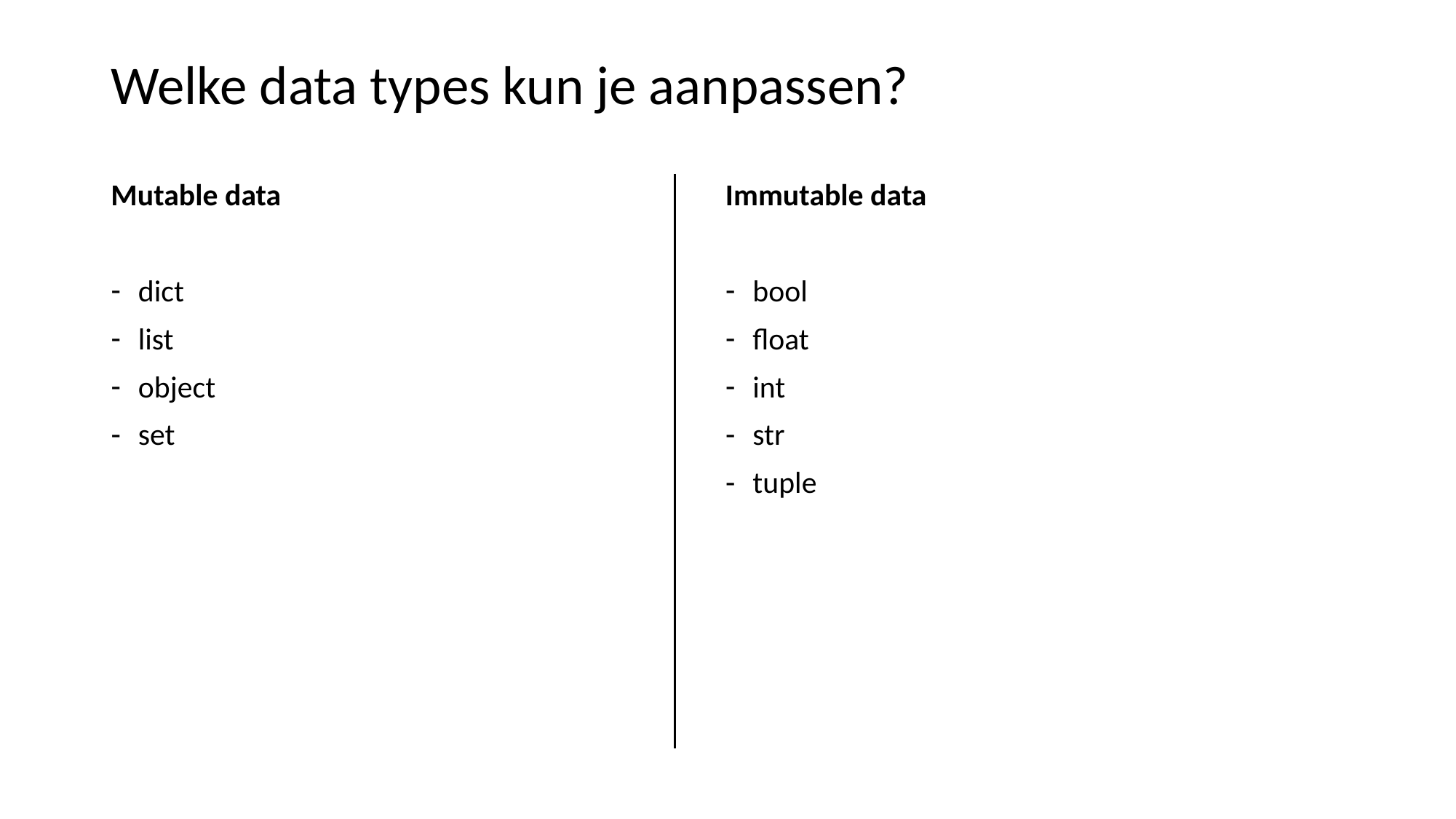

# Welke data types kun je aanpassen?
Mutable data

dict
list
object
set
Immutable data

bool
float
int
str
tuple